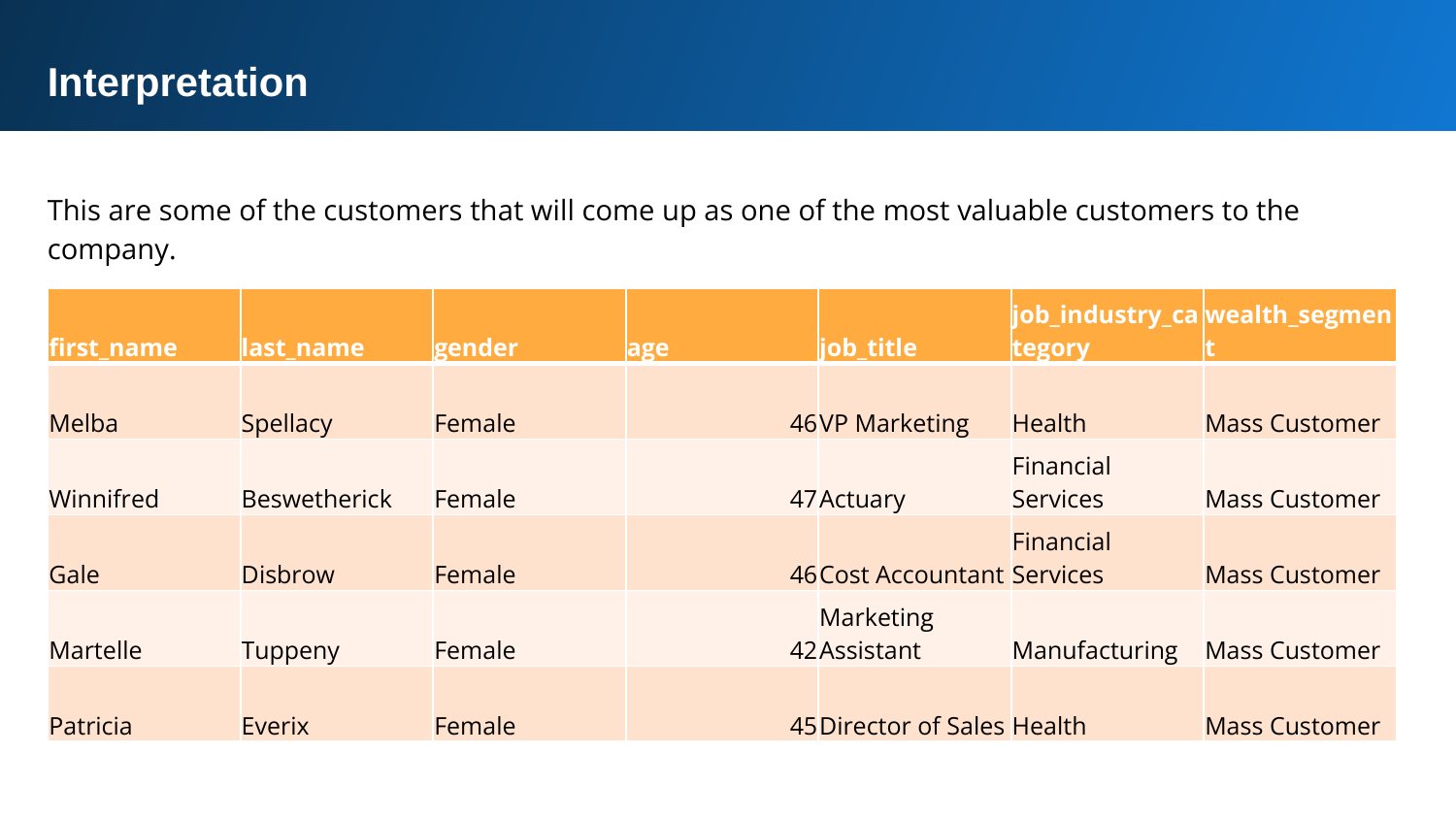

Interpretation
This are some of the customers that will come up as one of the most valuable customers to the company.
| first\_name | last\_name | gender | age | job\_title | job\_industry\_category | wealth\_segment |
| --- | --- | --- | --- | --- | --- | --- |
| Melba | Spellacy | Female | 46 | VP Marketing | Health | Mass Customer |
| Winnifred | Beswetherick | Female | 47 | Actuary | Financial Services | Mass Customer |
| Gale | Disbrow | Female | 46 | Cost Accountant | Financial Services | Mass Customer |
| Martelle | Tuppeny | Female | 42 | Marketing Assistant | Manufacturing | Mass Customer |
| Patricia | Everix | Female | 45 | Director of Sales | Health | Mass Customer |